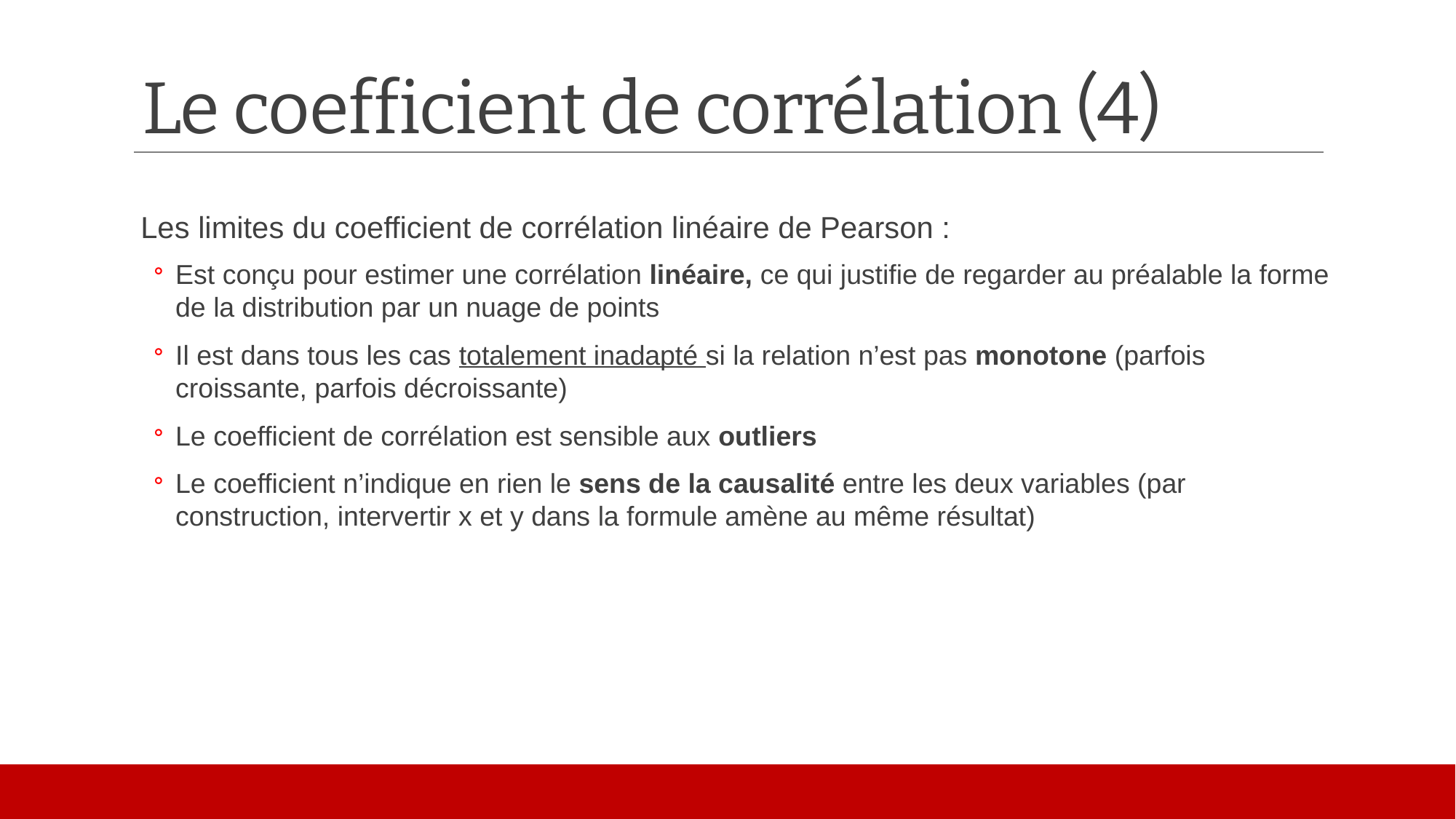

# Le coefficient de corrélation (4)
Les limites du coefficient de corrélation linéaire de Pearson :
Est conçu pour estimer une corrélation linéaire, ce qui justifie de regarder au préalable la forme de la distribution par un nuage de points
Il est dans tous les cas totalement inadapté si la relation n’est pas monotone (parfois croissante, parfois décroissante)
Le coefficient de corrélation est sensible aux outliers
Le coefficient n’indique en rien le sens de la causalité entre les deux variables (par construction, intervertir x et y dans la formule amène au même résultat)